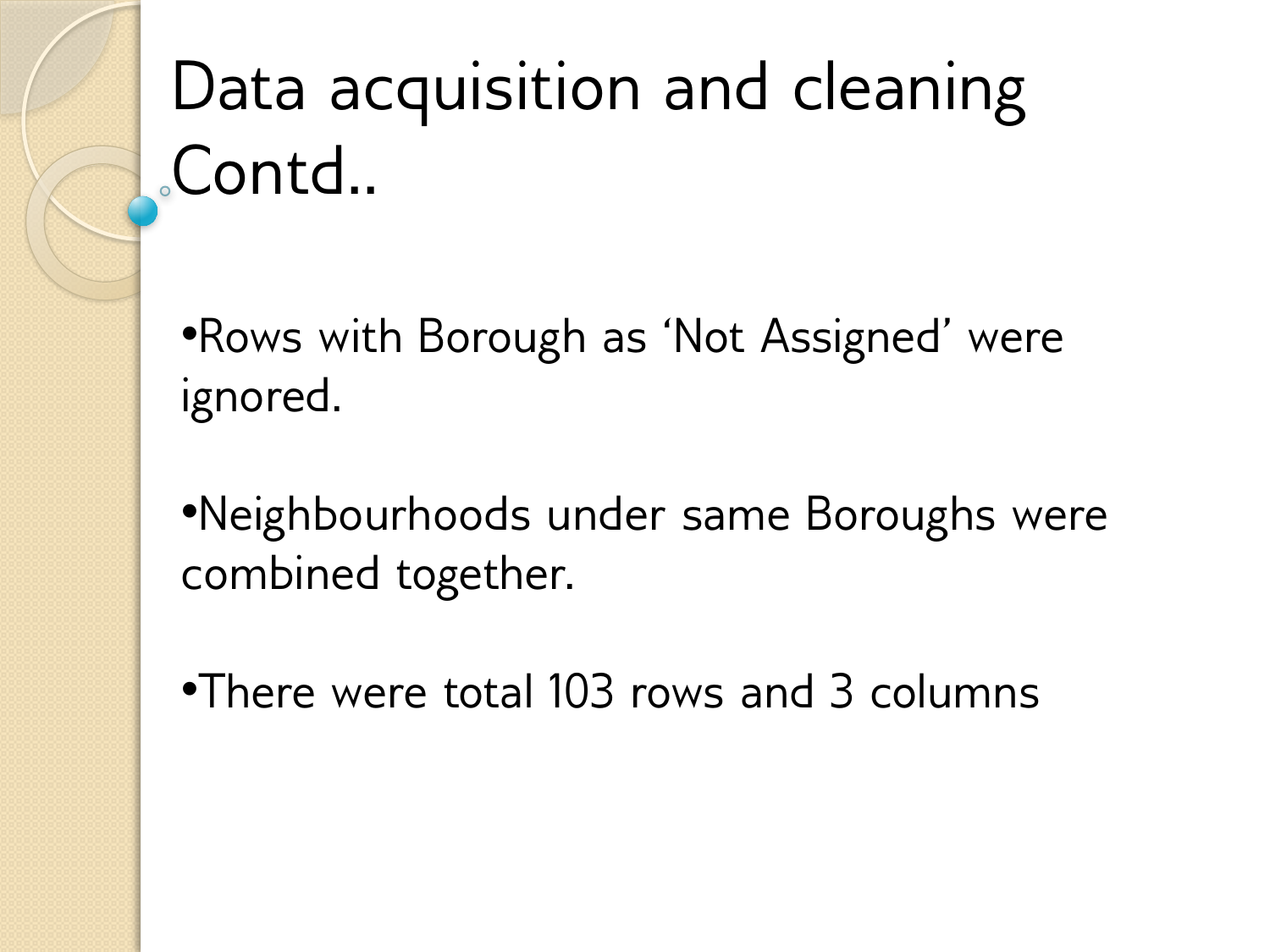

# Data acquisition and cleaning Contd..
Rows with Borough as ‘Not Assigned’ were ignored.

Neighbourhoods under same Boroughs were combined together.

There were total 103 rows and 3 columns